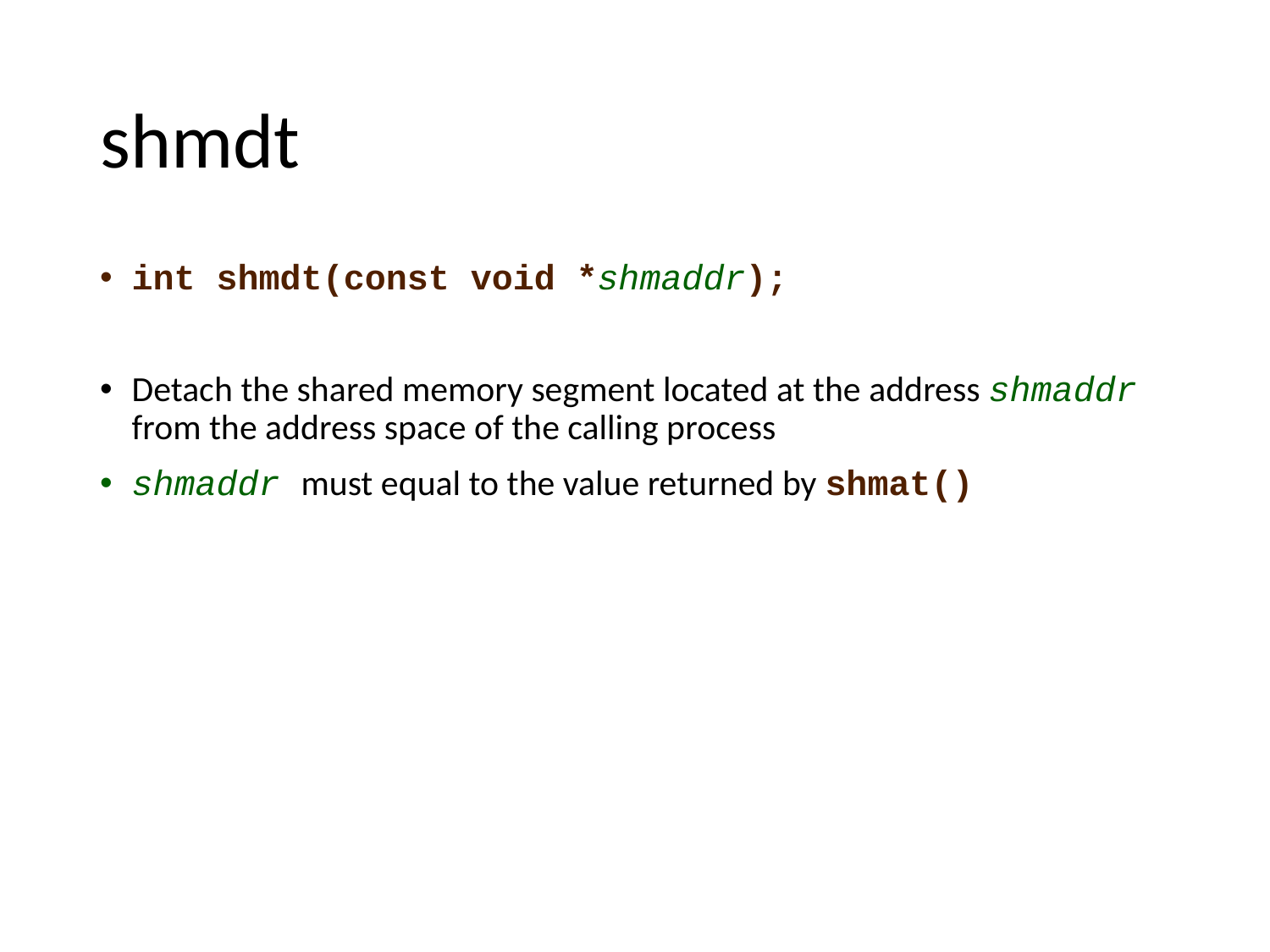

# shmdt
int shmdt(const void *shmaddr);

Detach the shared memory segment located at the address shmaddr from the address space of the calling process
shmaddr must equal to the value returned by shmat()